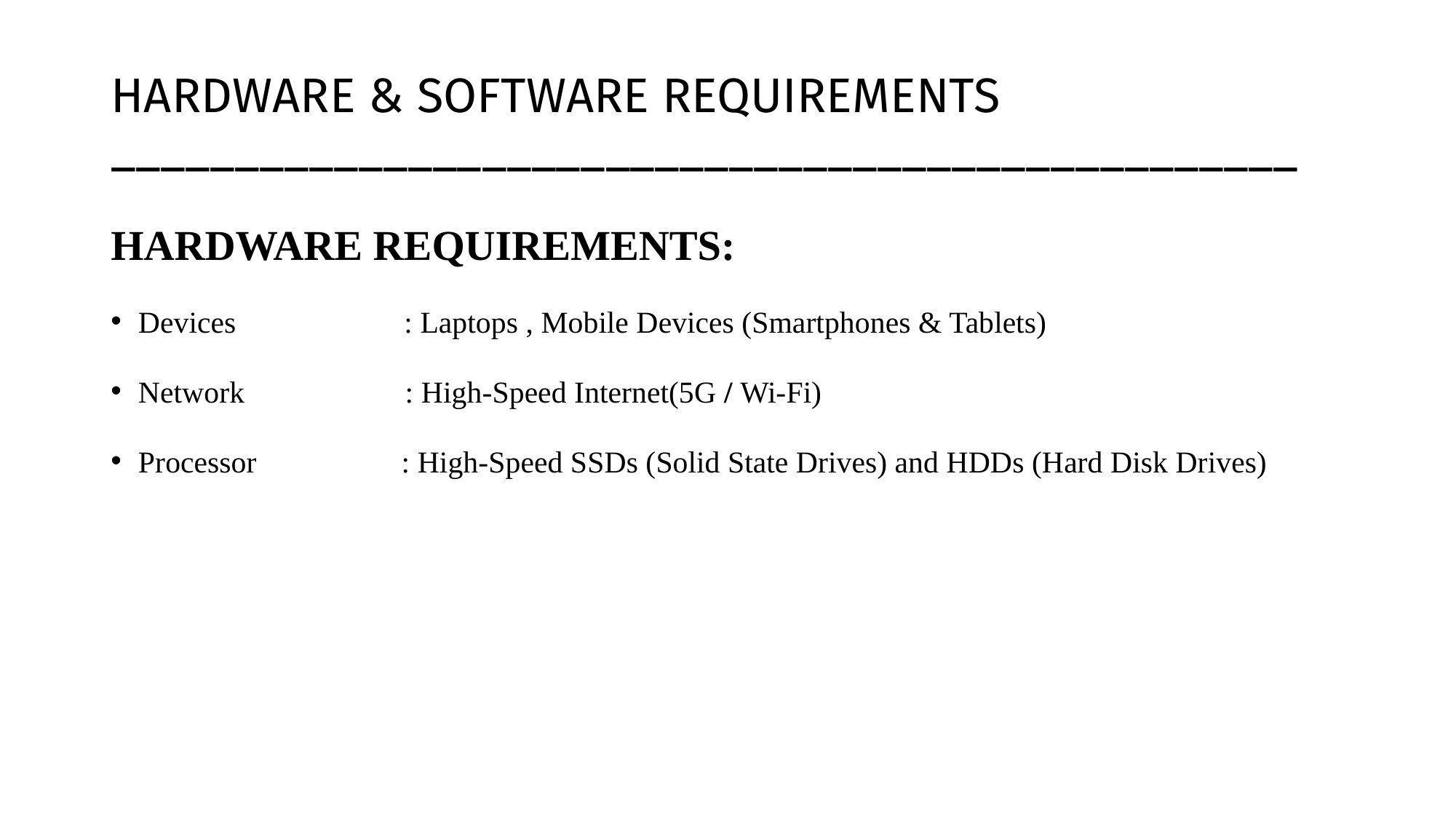

# HARDWARE & SOFTWARE REQUIREMENTS ________________________________________________
HARDWARE REQUIREMENTS:
Devices                      : Laptops , Mobile Devices (Smartphones & Tablets)
Network                     : High-Speed Internet(5G / Wi-Fi)
Processor                   : High-Speed SSDs (Solid State Drives) and HDDs (Hard Disk Drives)